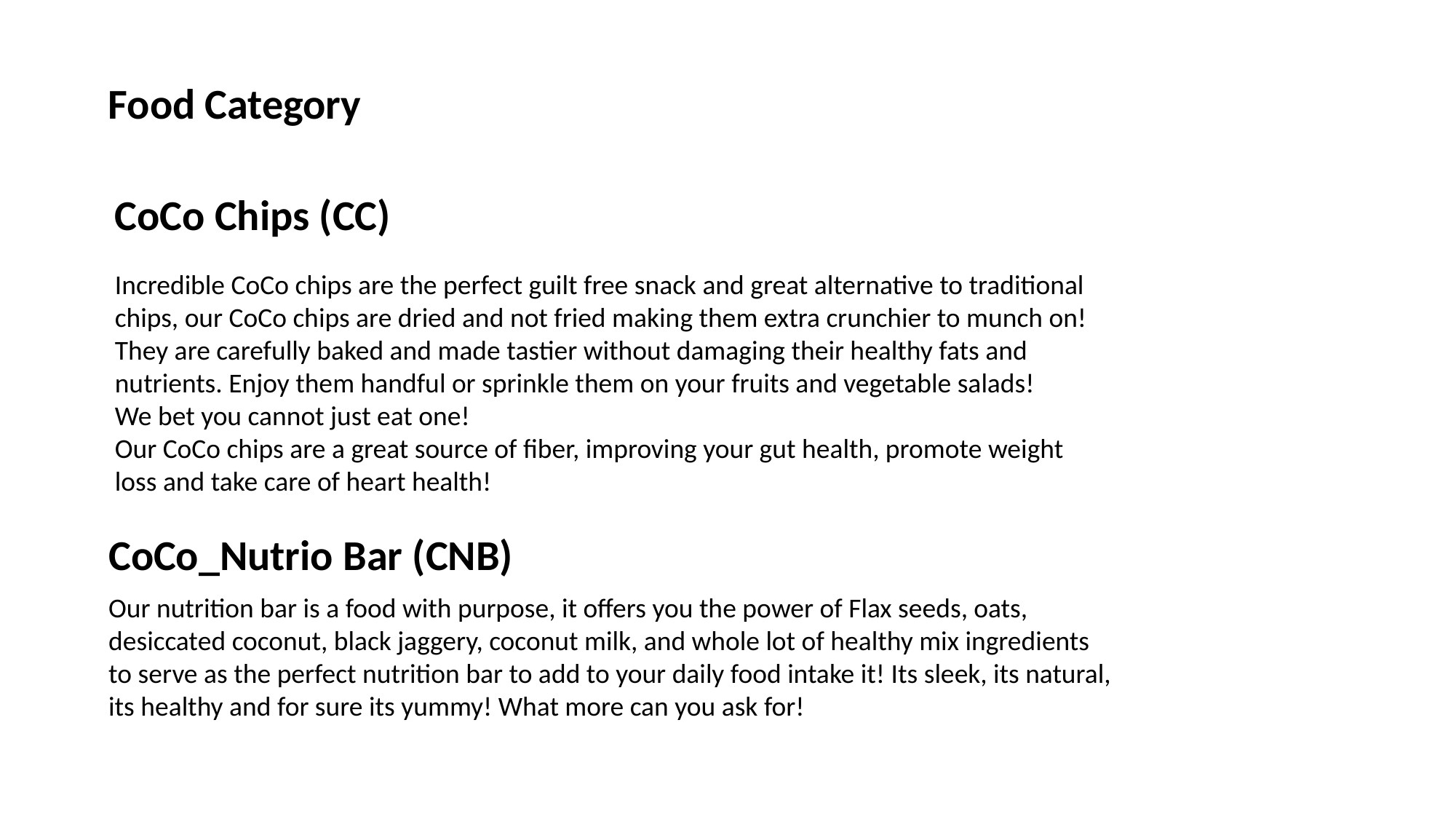

Food Category
CoCo Chips (CC)
Incredible CoCo chips are the perfect guilt free snack and great alternative to traditional chips, our CoCo chips are dried and not fried making them extra crunchier to munch on! They are carefully baked and made tastier without damaging their healthy fats and nutrients. Enjoy them handful or sprinkle them on your fruits and vegetable salads!
We bet you cannot just eat one!
Our CoCo chips are a great source of fiber, improving your gut health, promote weight loss and take care of heart health!
CoCo_Nutrio Bar (CNB)
Our nutrition bar is a food with purpose, it offers you the power of Flax seeds, oats, desiccated coconut, black jaggery, coconut milk, and whole lot of healthy mix ingredients to serve as the perfect nutrition bar to add to your daily food intake it! Its sleek, its natural, its healthy and for sure its yummy! What more can you ask for!